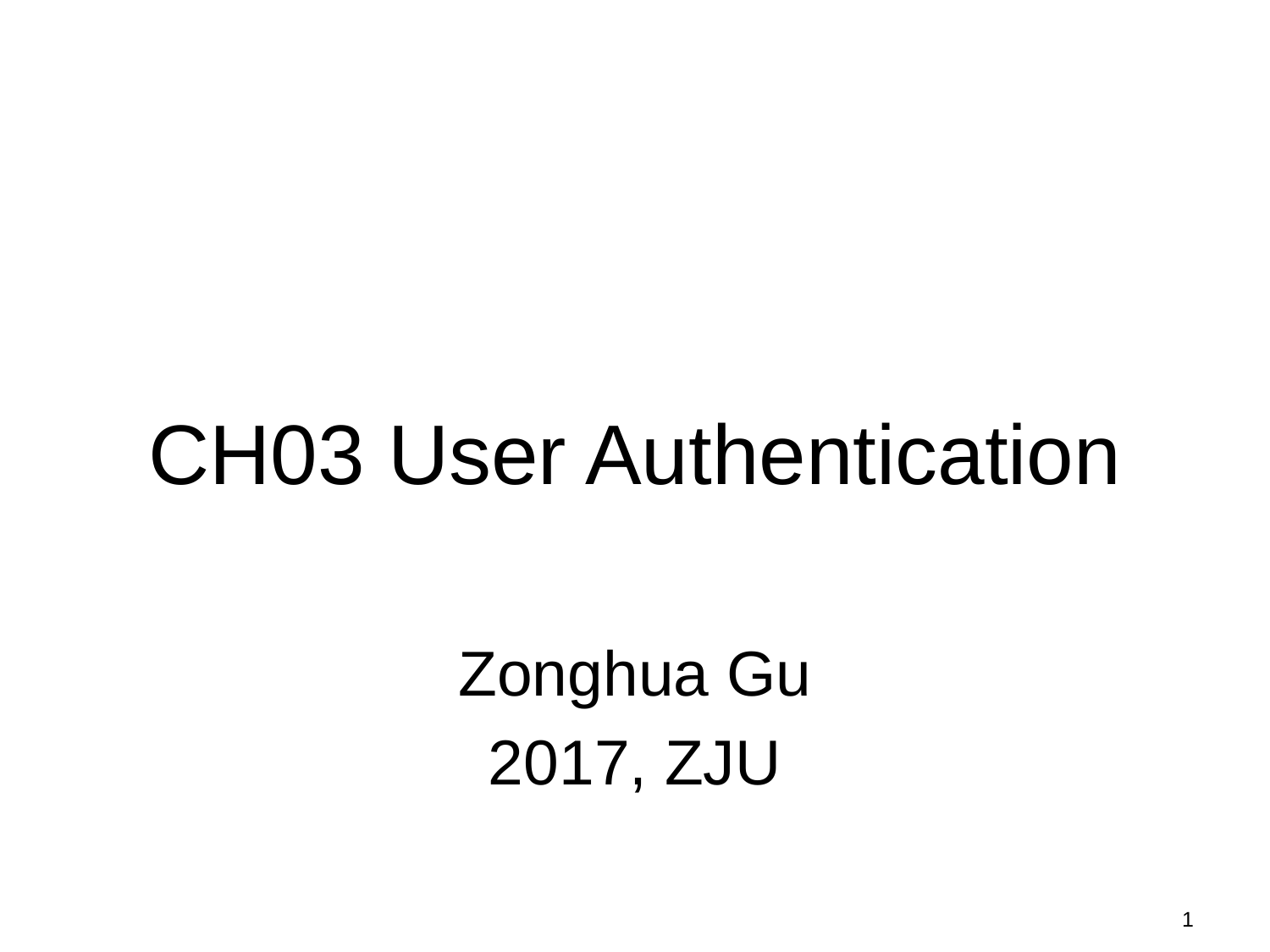

# CH03 User Authentication
Zonghua Gu
2017, ZJU
1